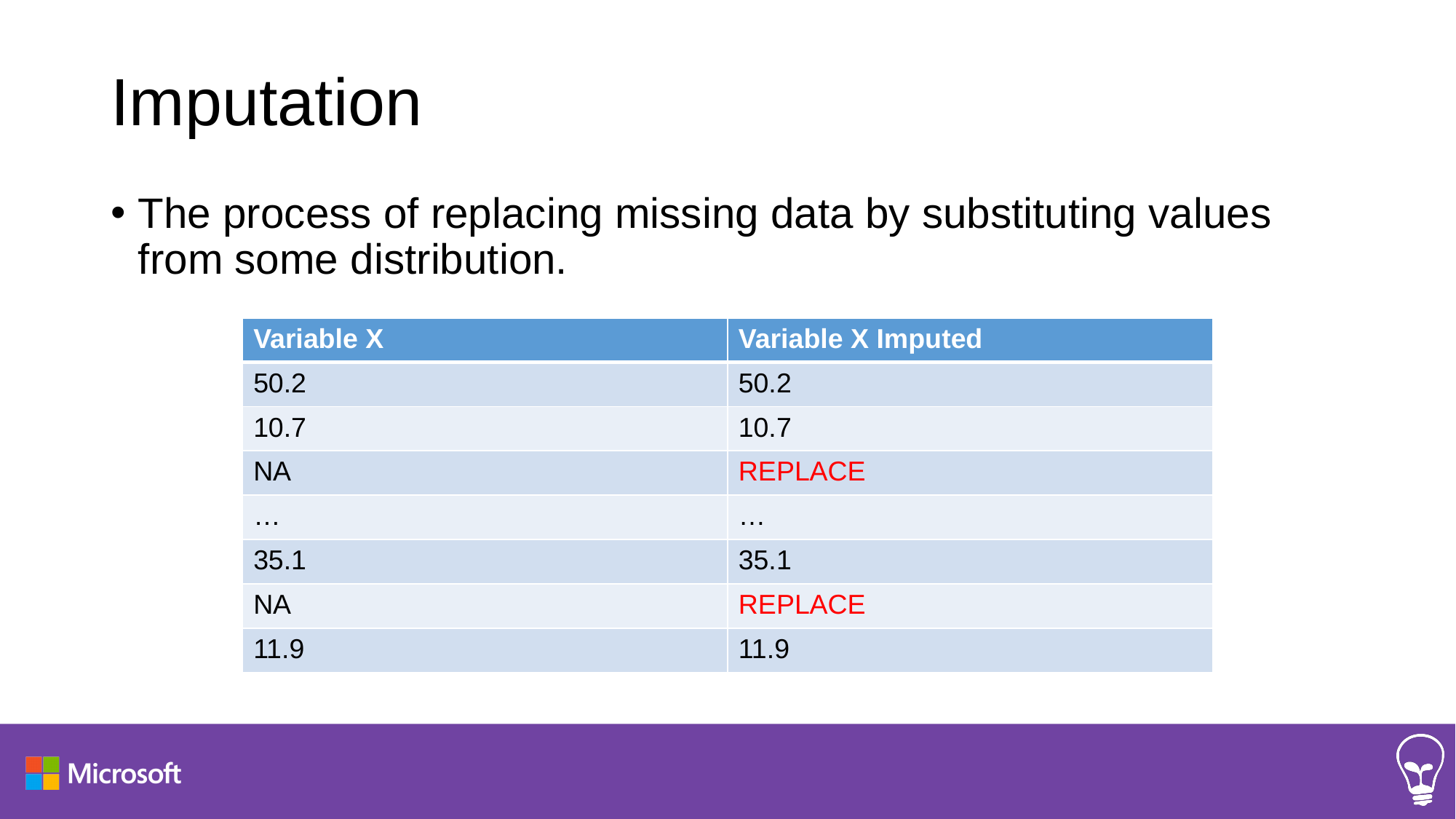

# Imputation
The process of replacing missing data by substituting values from some distribution.
| Variable X | Variable X Imputed |
| --- | --- |
| 50.2 | 50.2 |
| 10.7 | 10.7 |
| NA | REPLACE |
| … | … |
| 35.1 | 35.1 |
| NA | REPLACE |
| 11.9 | 11.9 |